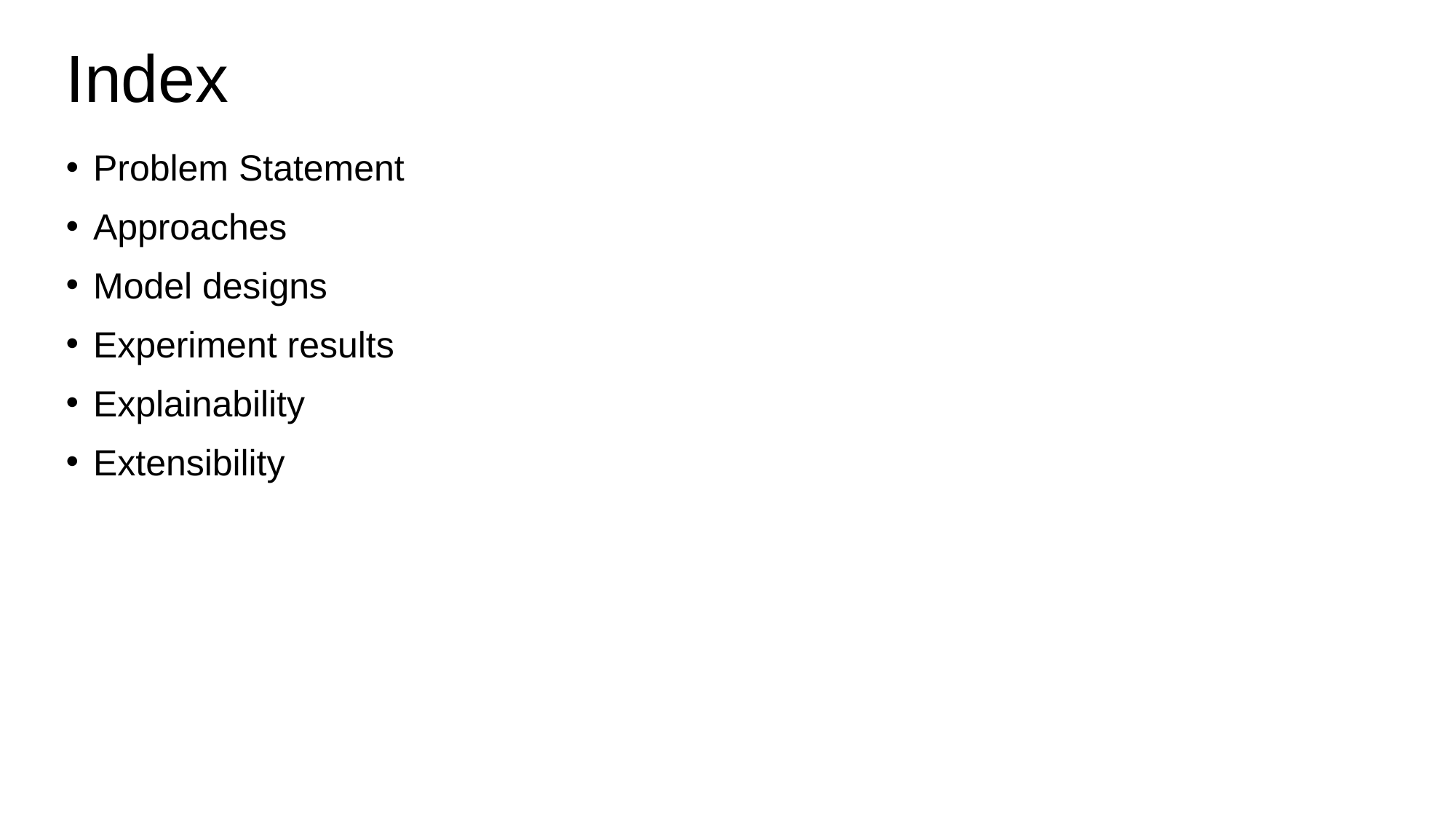

# Index
Problem Statement
Approaches
Model designs
Experiment results
Explainability
Extensibility